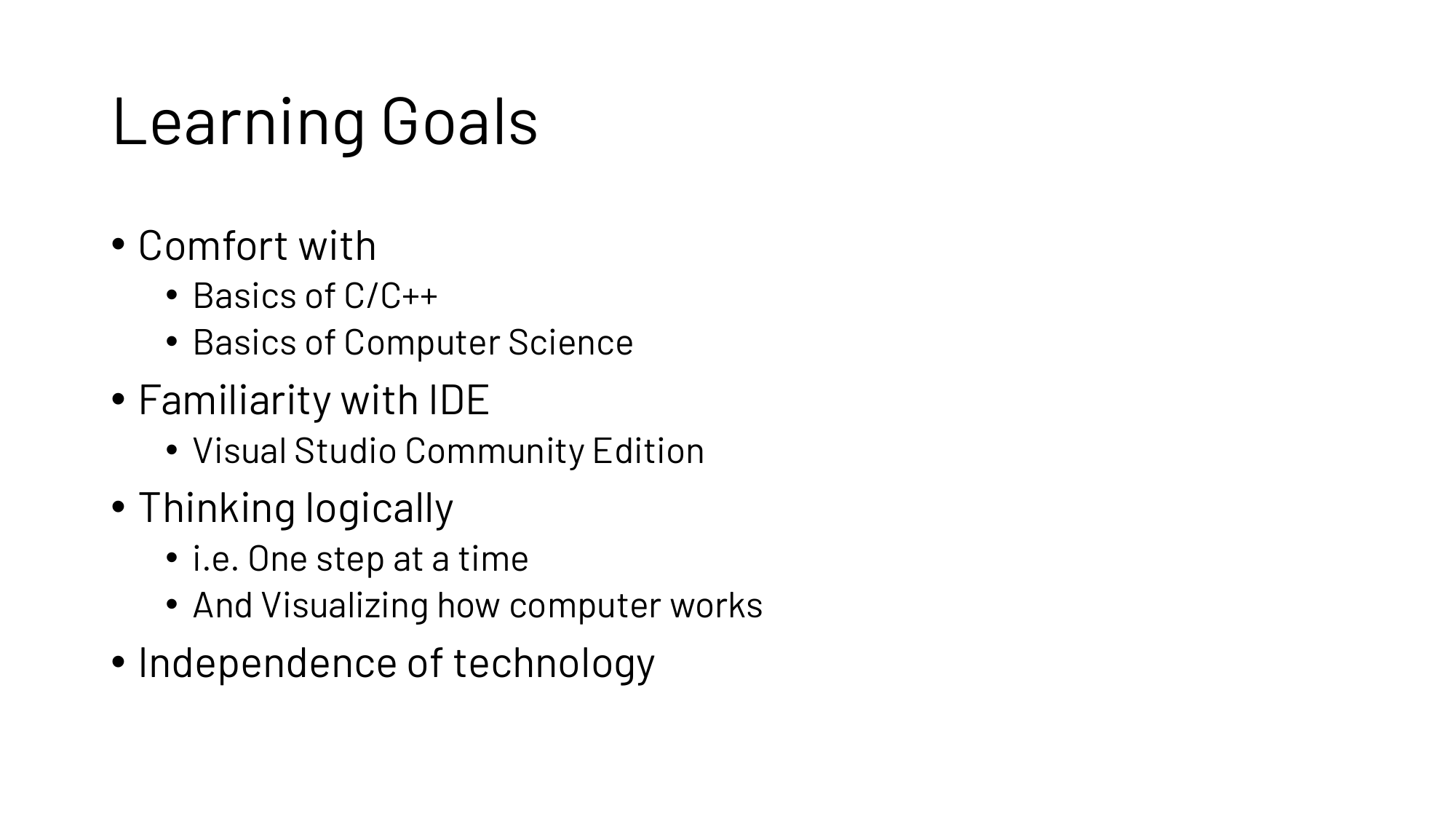

# Learning Goals
Comfort with
Basics of C/C++
Basics of Computer Science
Familiarity with IDE
Visual Studio Community Edition
Thinking logically
i.e. One step at a time
And Visualizing how computer works
Independence of technology